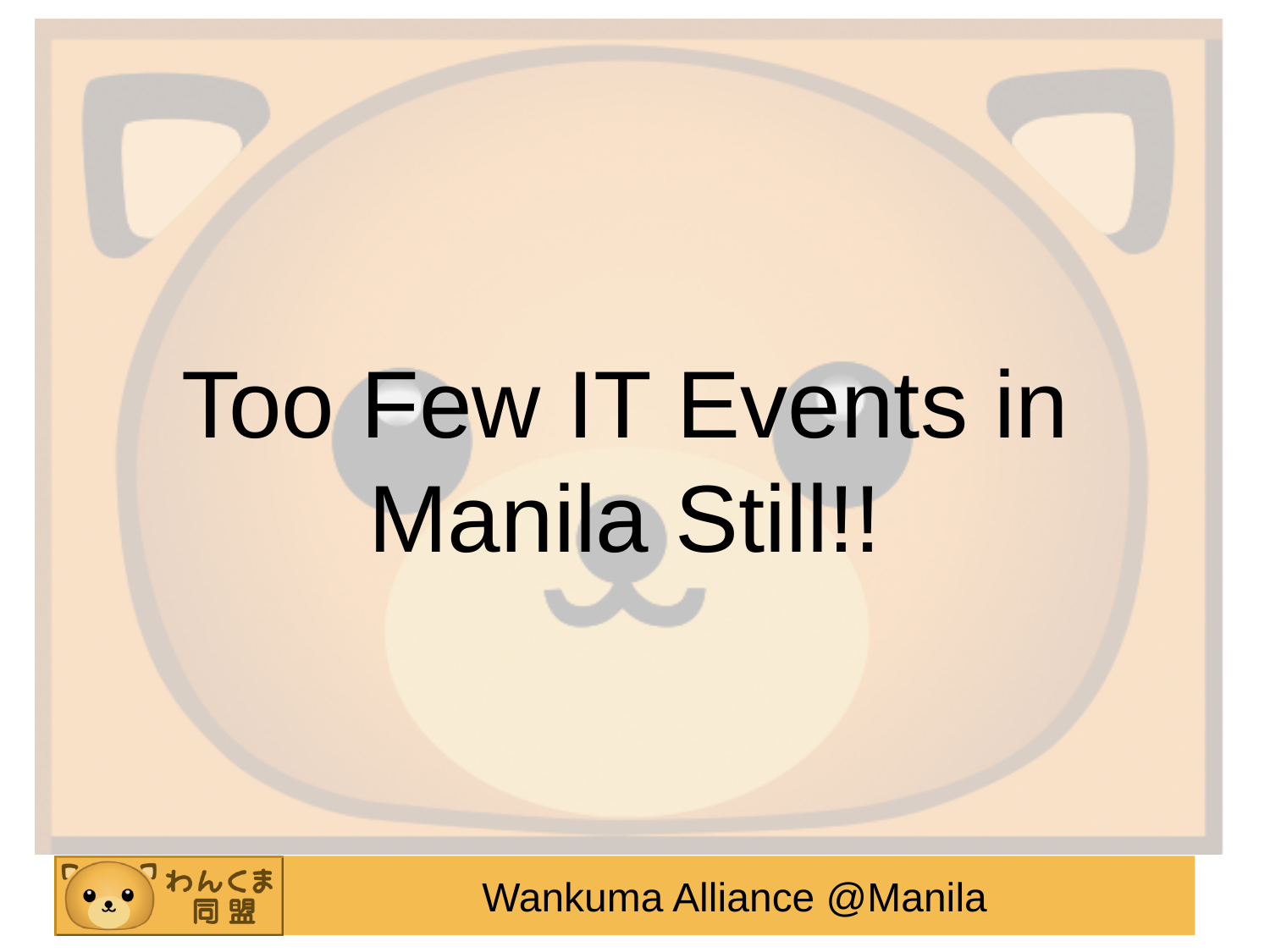

Too Few IT Events in Manila Still!!